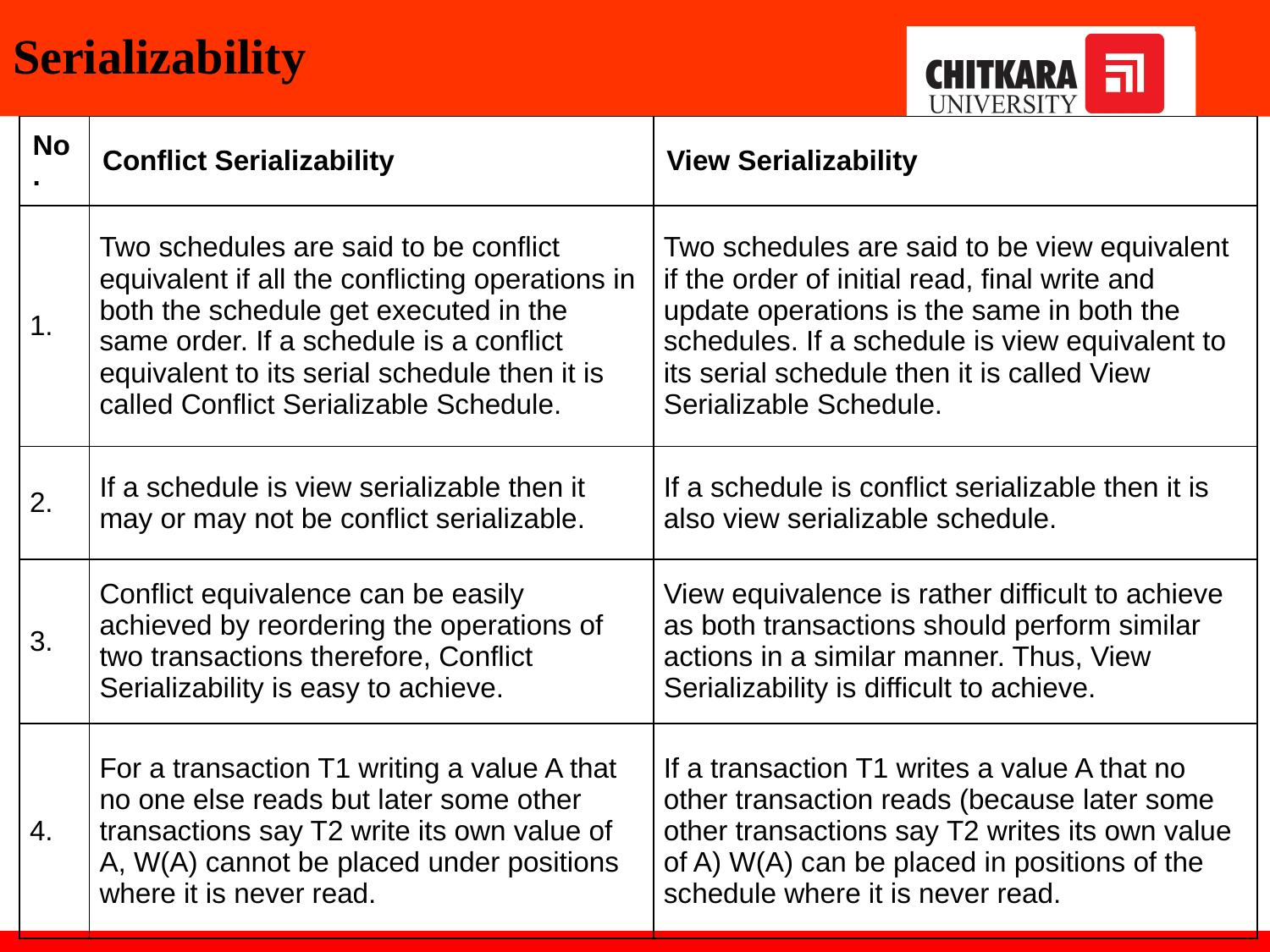

# Serializability
| No. | Conflict Serializability | View Serializability |
| --- | --- | --- |
| 1. | Two schedules are said to be conflict equivalent if all the conflicting operations in both the schedule get executed in the same order. If a schedule is a conflict equivalent to its serial schedule then it is called Conflict Serializable Schedule. | Two schedules are said to be view equivalent if the order of initial read, final write and update operations is the same in both the schedules. If a schedule is view equivalent to its serial schedule then it is called View Serializable Schedule. |
| 2. | If a schedule is view serializable then it may or may not be conflict serializable. | If a schedule is conflict serializable then it is also view serializable schedule. |
| 3. | Conflict equivalence can be easily achieved by reordering the operations of two transactions therefore, Conflict Serializability is easy to achieve. | View equivalence is rather difficult to achieve as both transactions should perform similar actions in a similar manner. Thus, View Serializability is difficult to achieve. |
| 4. | For a transaction T1 writing a value A that no one else reads but later some other transactions say T2 write its own value of A, W(A) cannot be placed under positions where it is never read. | If a transaction T1 writes a value A that no other transaction reads (because later some other transactions say T2 writes its own value of A) W(A) can be placed in positions of the schedule where it is never read. |